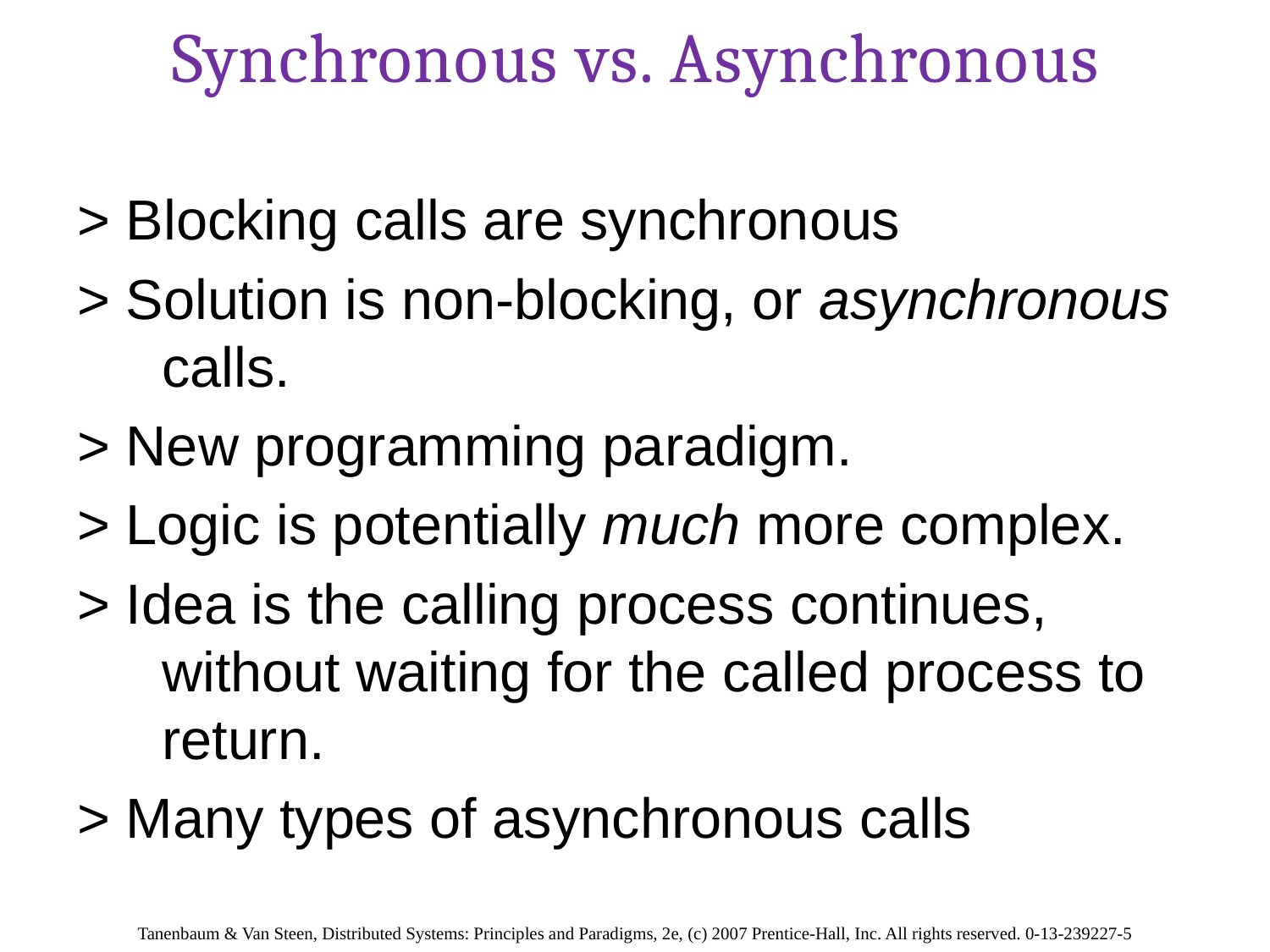

# Synchronous vs. Asynchronous
> Blocking calls are synchronous
> Solution is non-blocking, or asynchronous calls.
> New programming paradigm.
> Logic is potentially much more complex.
> Idea is the calling process continues, without waiting for the called process to return.
> Many types of asynchronous calls
Tanenbaum & Van Steen, Distributed Systems: Principles and Paradigms, 2e, (c) 2007 Prentice-Hall, Inc. All rights reserved. 0-13-239227-5